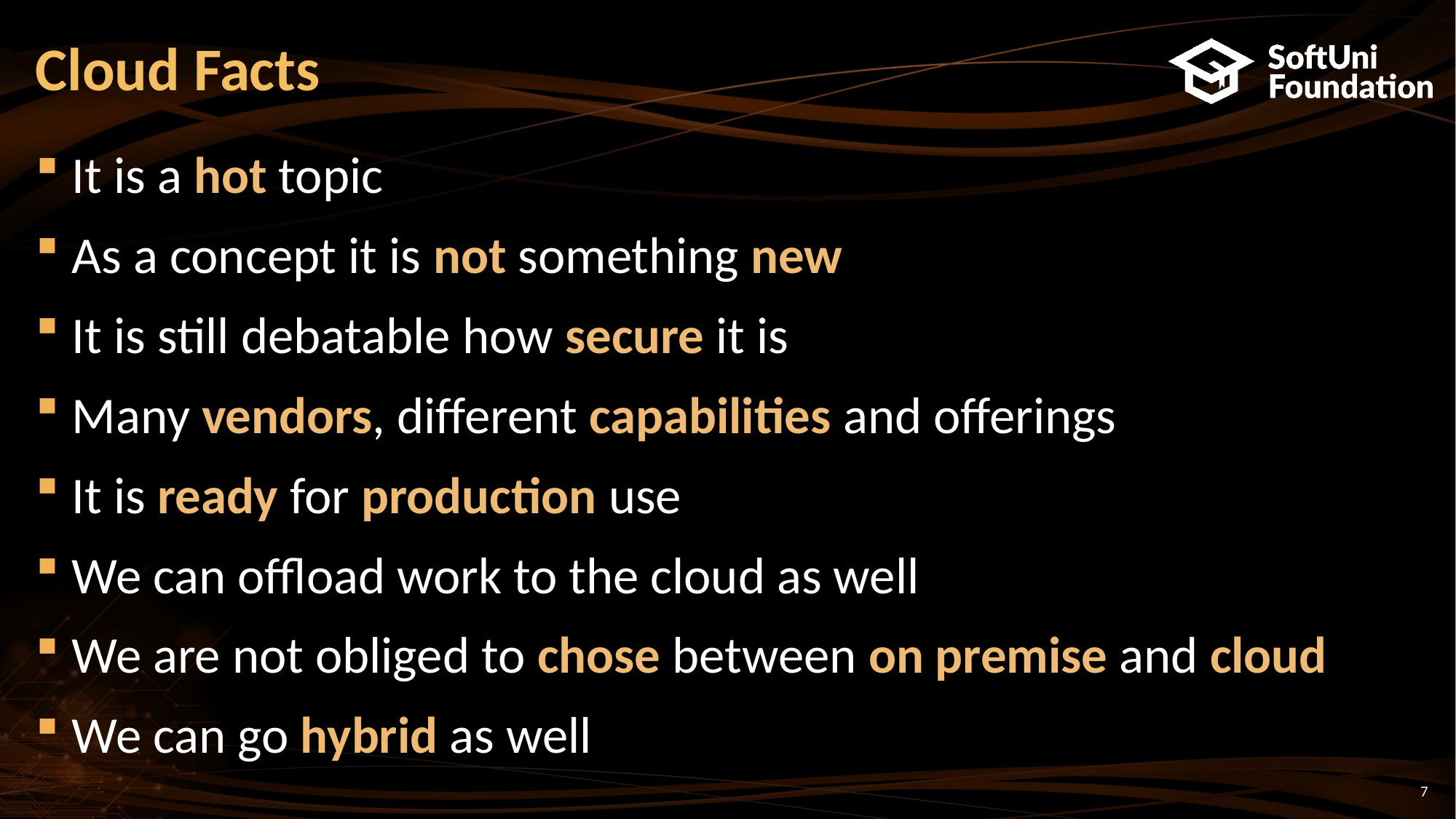

# Cloud Facts
It is a hot topic
As a concept it is not something new
It is still debatable how secure it is
Many vendors, different capabilities and offerings
It is ready for production use
We can offload work to the cloud as well
We are not obliged to chose between on premise and cloud
We can go hybrid as well
7